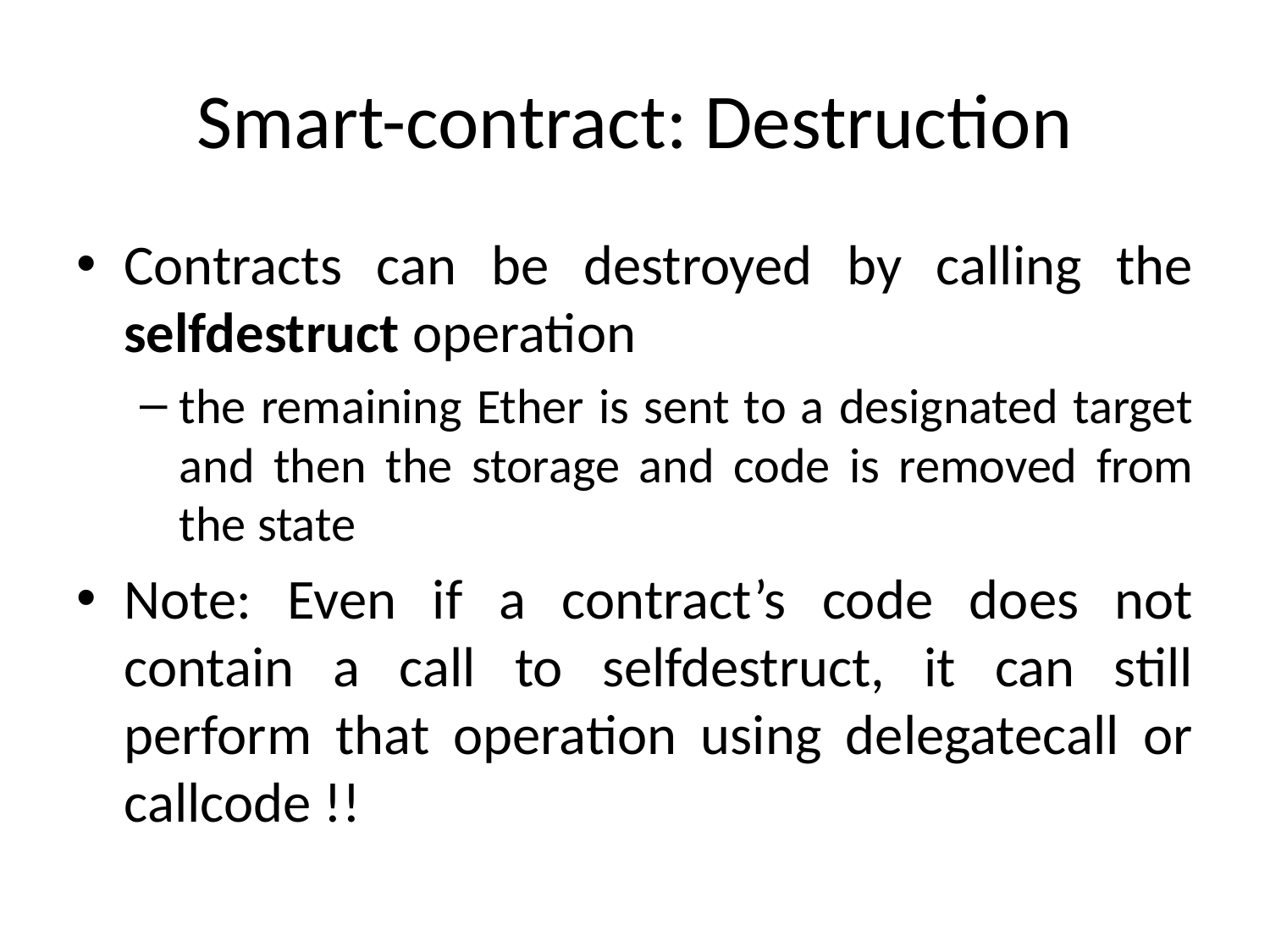

# Smart-contract: Destruction
Contracts can be destroyed by calling the selfdestruct operation
the remaining Ether is sent to a designated target and then the storage and code is removed from the state
Note: Even if a contract’s code does not contain a call to selfdestruct, it can still perform that operation using delegatecall or callcode !!